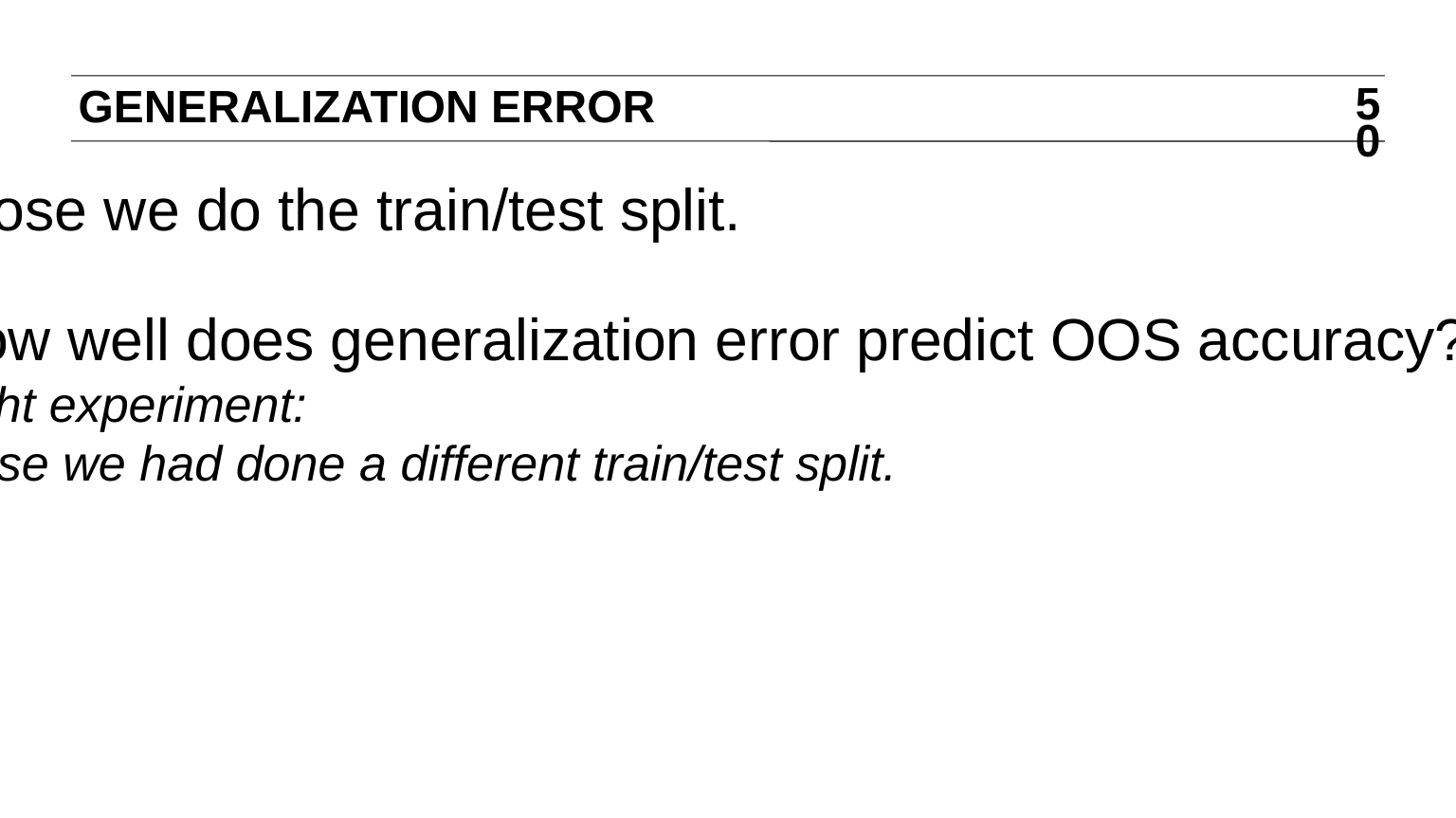

Generalization error
50
Suppose we do the train/test split.

Q: How well does generalization error predict OOS accuracy?
Thought experiment:
Suppose we had done a different train/test split.